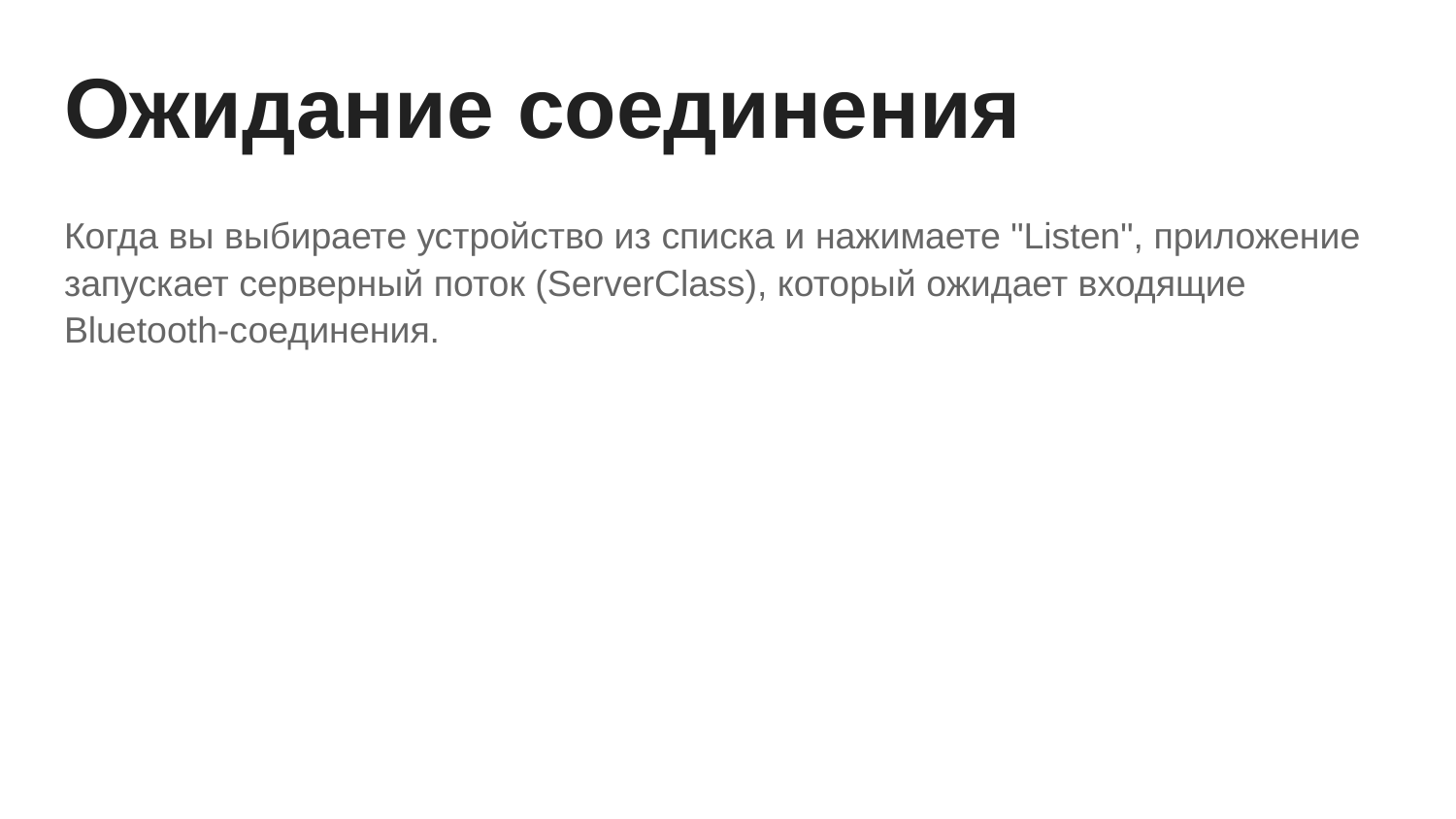

# Ожидание соединения
Когда вы выбираете устройство из списка и нажимаете "Listen", приложение запускает серверный поток (ServerClass), который ожидает входящие Bluetooth-соединения.